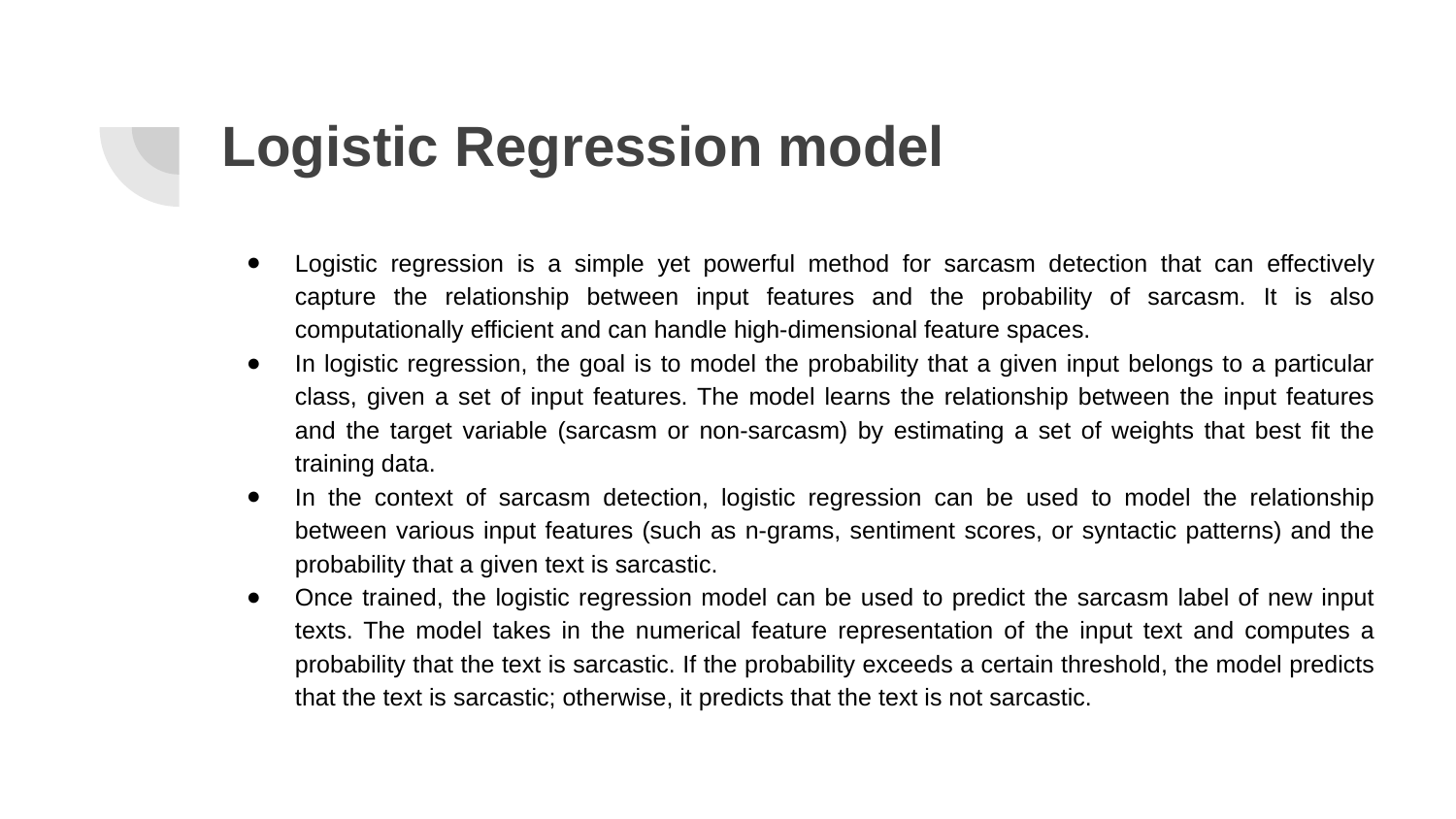

# Logistic Regression model
Logistic regression is a simple yet powerful method for sarcasm detection that can effectively capture the relationship between input features and the probability of sarcasm. It is also computationally efficient and can handle high-dimensional feature spaces.
In logistic regression, the goal is to model the probability that a given input belongs to a particular class, given a set of input features. The model learns the relationship between the input features and the target variable (sarcasm or non-sarcasm) by estimating a set of weights that best fit the training data.
In the context of sarcasm detection, logistic regression can be used to model the relationship between various input features (such as n-grams, sentiment scores, or syntactic patterns) and the probability that a given text is sarcastic.
Once trained, the logistic regression model can be used to predict the sarcasm label of new input texts. The model takes in the numerical feature representation of the input text and computes a probability that the text is sarcastic. If the probability exceeds a certain threshold, the model predicts that the text is sarcastic; otherwise, it predicts that the text is not sarcastic.